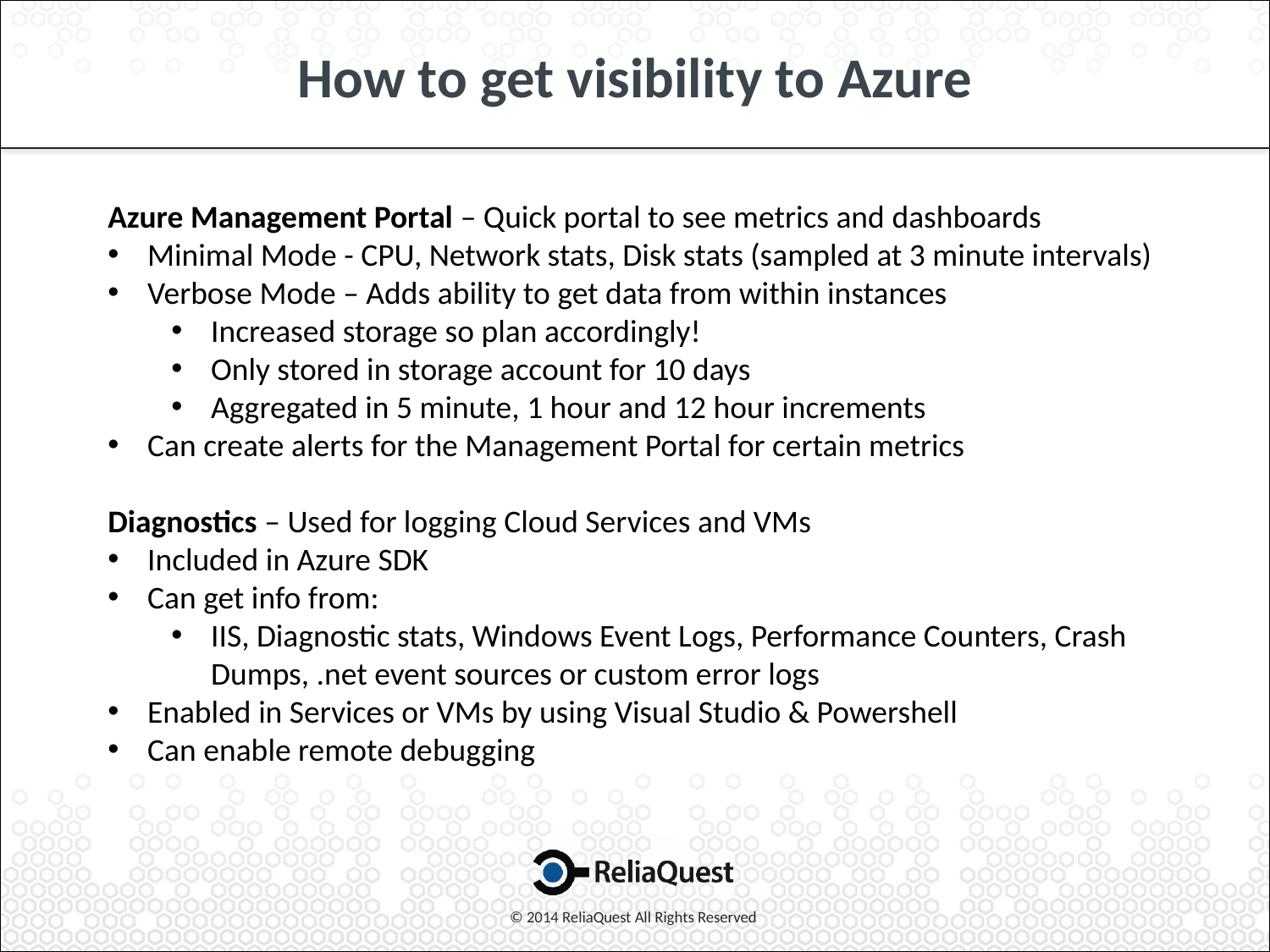

# How to get visibility to Azure
Azure Management Portal – Quick portal to see metrics and dashboards
Minimal Mode - CPU, Network stats, Disk stats (sampled at 3 minute intervals)
Verbose Mode – Adds ability to get data from within instances
Increased storage so plan accordingly!
Only stored in storage account for 10 days
Aggregated in 5 minute, 1 hour and 12 hour increments
Can create alerts for the Management Portal for certain metrics

Diagnostics – Used for logging Cloud Services and VMs
Included in Azure SDK
Can get info from:
IIS, Diagnostic stats, Windows Event Logs, Performance Counters, Crash Dumps, .net event sources or custom error logs
Enabled in Services or VMs by using Visual Studio & Powershell
Can enable remote debugging